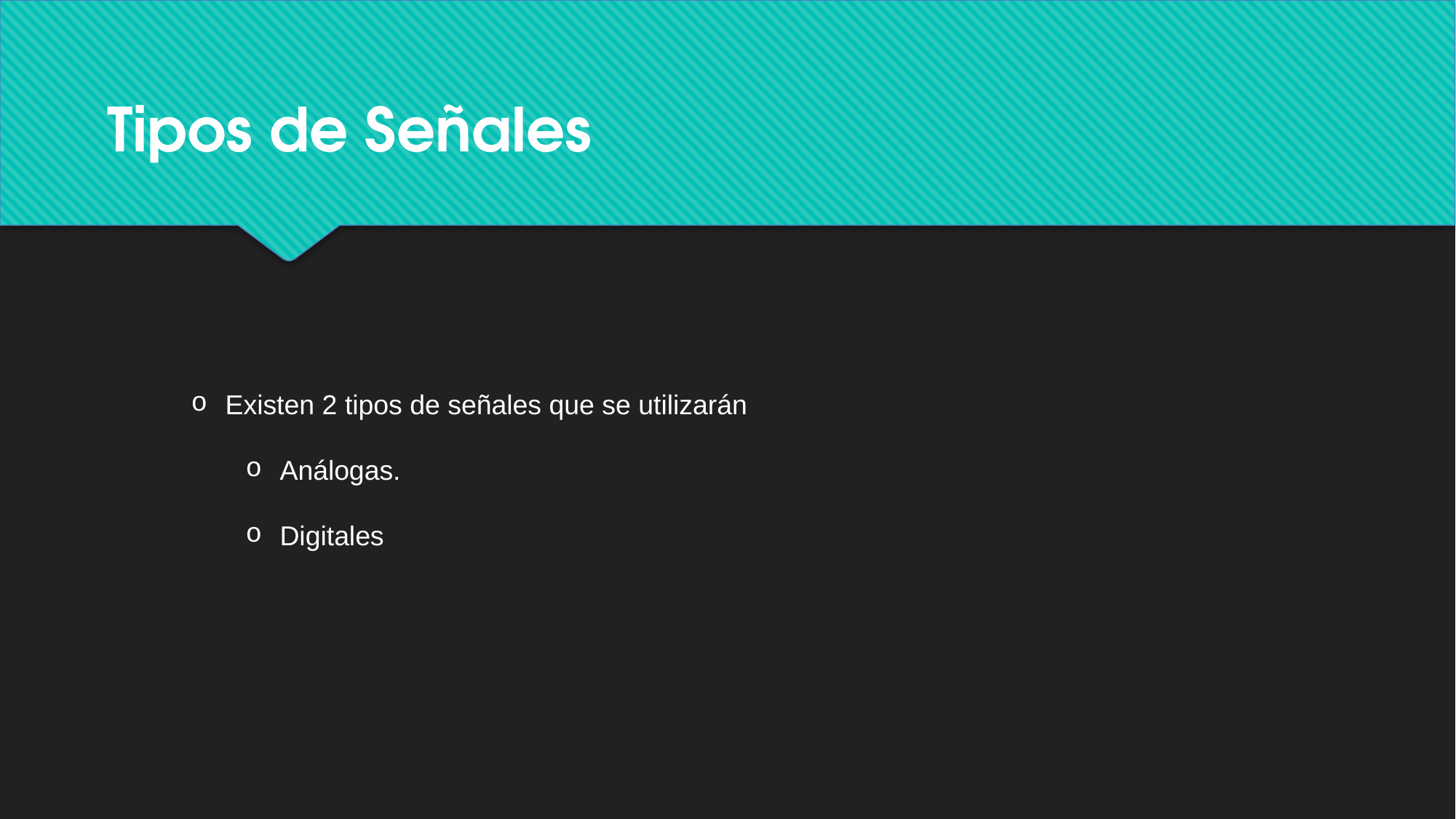

Tipos de Señales
Existen 2 tipos de señales que se utilizarán

Análogas.

Digitales